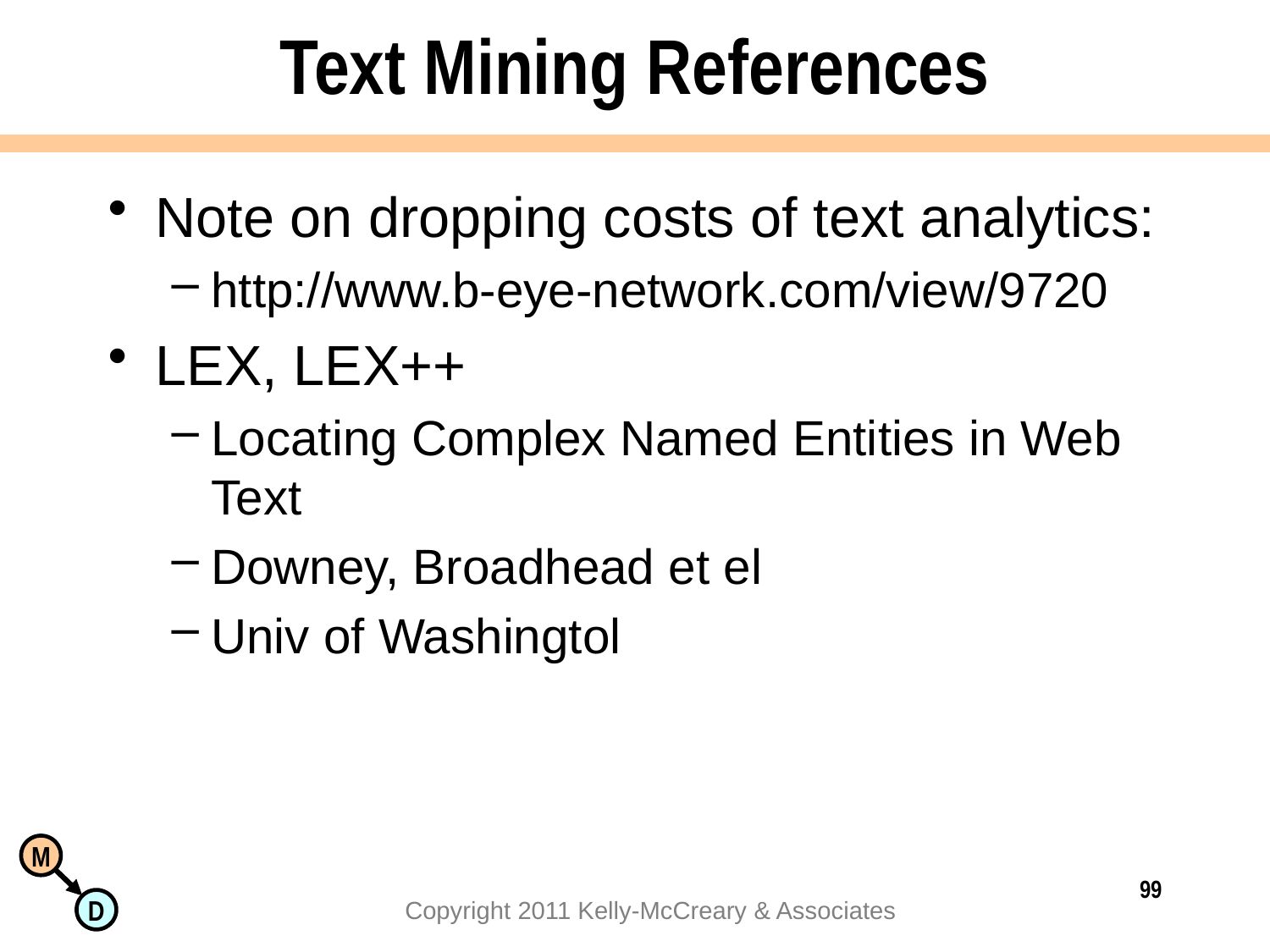

# Text Mining References
Note on dropping costs of text analytics:
http://www.b-eye-network.com/view/9720
LEX, LEX++
Locating Complex Named Entities in Web Text
Downey, Broadhead et el
Univ of Washingtol

99
Copyright 2011 Kelly-McCreary & Associates